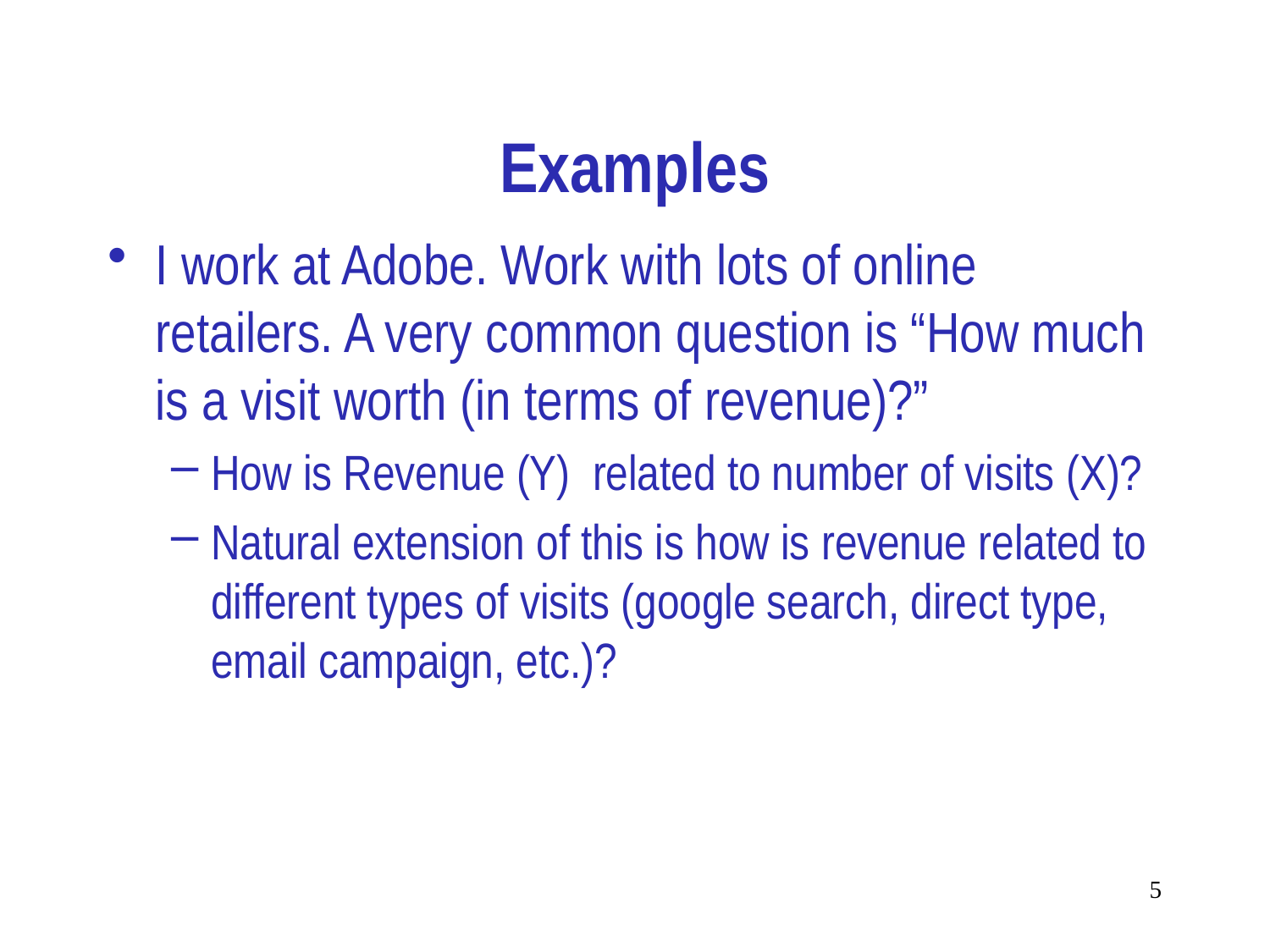

# Examples
I work at Adobe. Work with lots of online retailers. A very common question is “How much is a visit worth (in terms of revenue)?”
How is Revenue (Y)  related to number of visits (X)?
Natural extension of this is how is revenue related to different types of visits (google search, direct type, email campaign, etc.)?

5